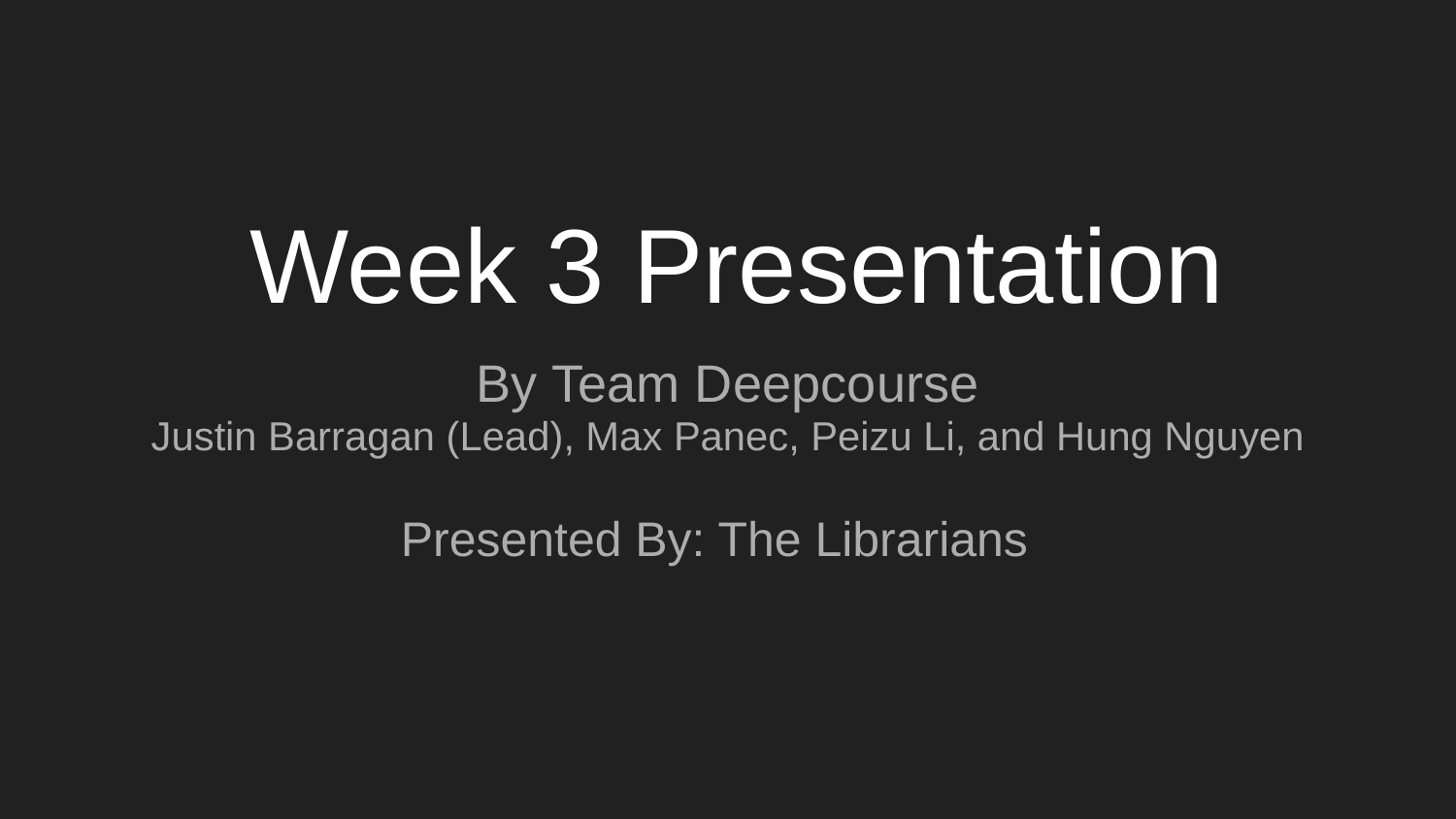

# Week 3 Presentation
By Team Deepcourse
Justin Barragan (Lead), Max Panec, Peizu Li, and Hung Nguyen

Presented By: The Librarians